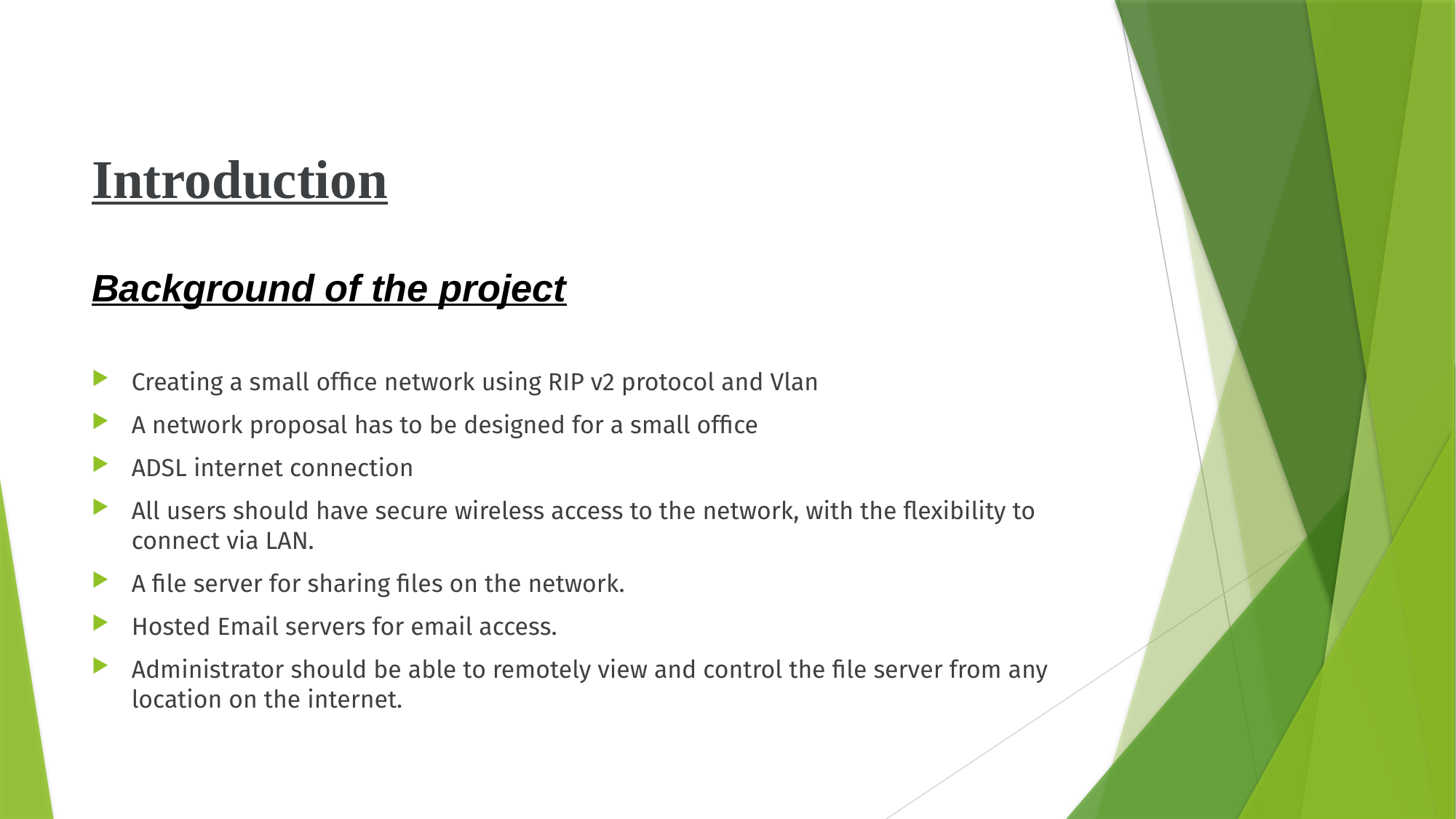

# Introduction
Background of the project

Creating a small office network using RIP v2 protocol and Vlan
A network proposal has to be designed for a small office
ADSL internet connection
All users should have secure wireless access to the network, with the flexibility to connect via LAN.
A file server for sharing files on the network.
Hosted Email servers for email access.
Administrator should be able to remotely view and control the file server from any location on the internet.